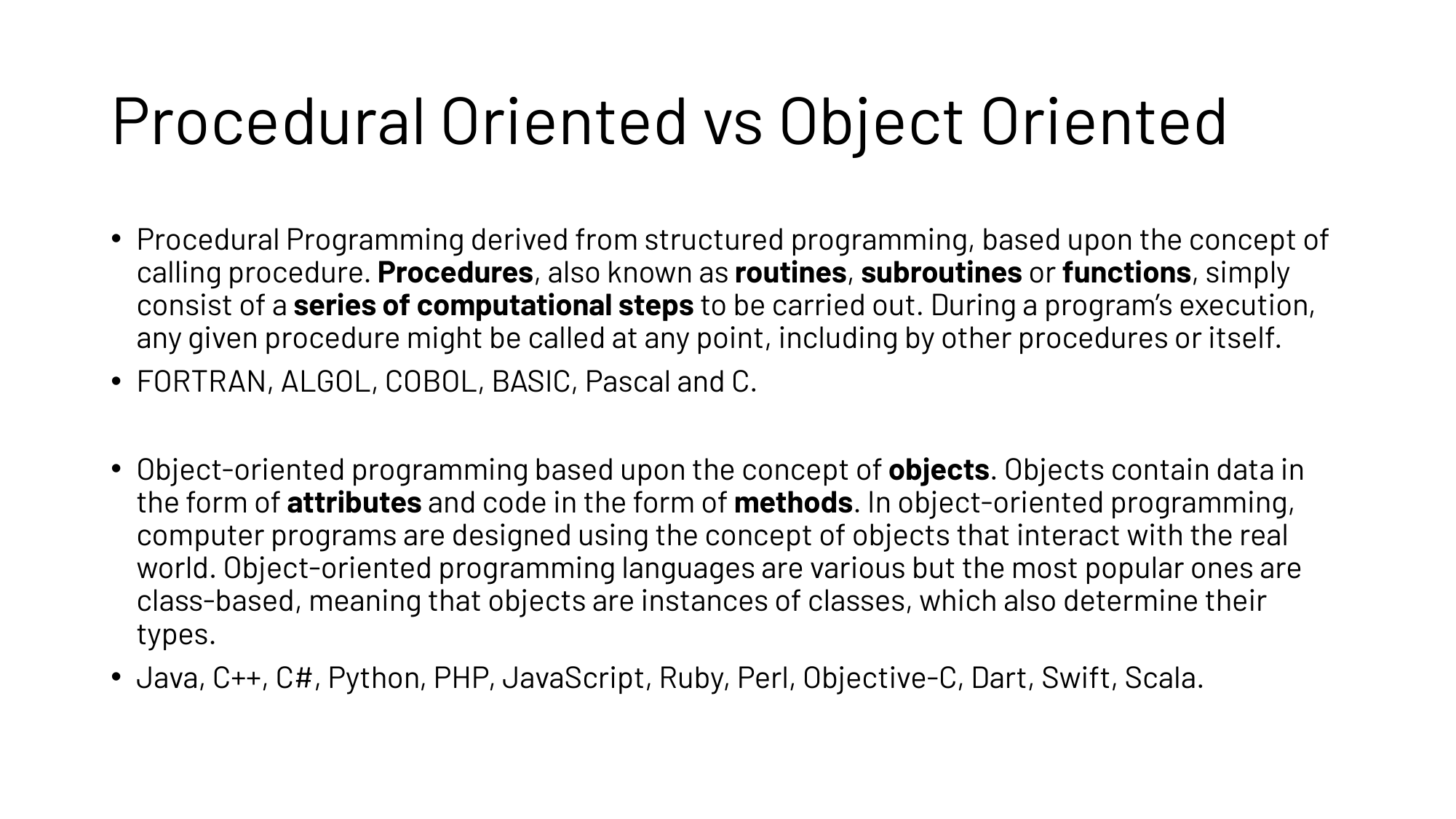

# Procedural Oriented vs Object Oriented
Procedural Programming derived from structured programming, based upon the concept of calling procedure. Procedures, also known as routines, subroutines or functions, simply consist of a series of computational steps to be carried out. During a program’s execution, any given procedure might be called at any point, including by other procedures or itself.
FORTRAN, ALGOL, COBOL, BASIC, Pascal and C.

Object-oriented programming based upon the concept of objects. Objects contain data in the form of attributes and code in the form of methods. In object-oriented programming, computer programs are designed using the concept of objects that interact with the real world. Object-oriented programming languages are various but the most popular ones are class-based, meaning that objects are instances of classes, which also determine their types.
Java, C++, C#, Python, PHP, JavaScript, Ruby, Perl, Objective-C, Dart, Swift, Scala.